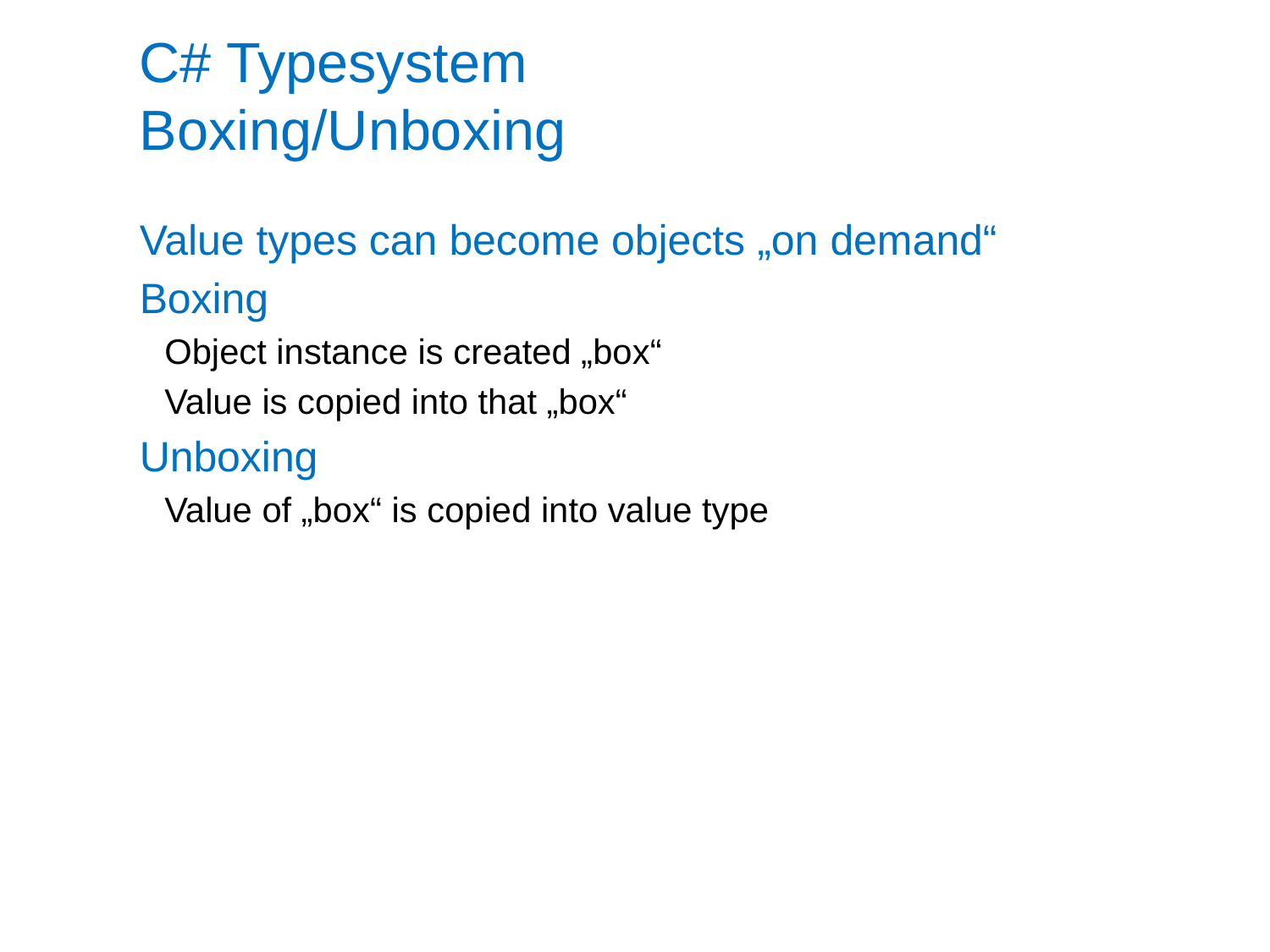

# C# Typesystem Boxing/Unboxing
Value types can become objects „on demand“
Boxing
Object instance is created „box“
Value is copied into that „box“
Unboxing
Value of „box“ is copied into value type